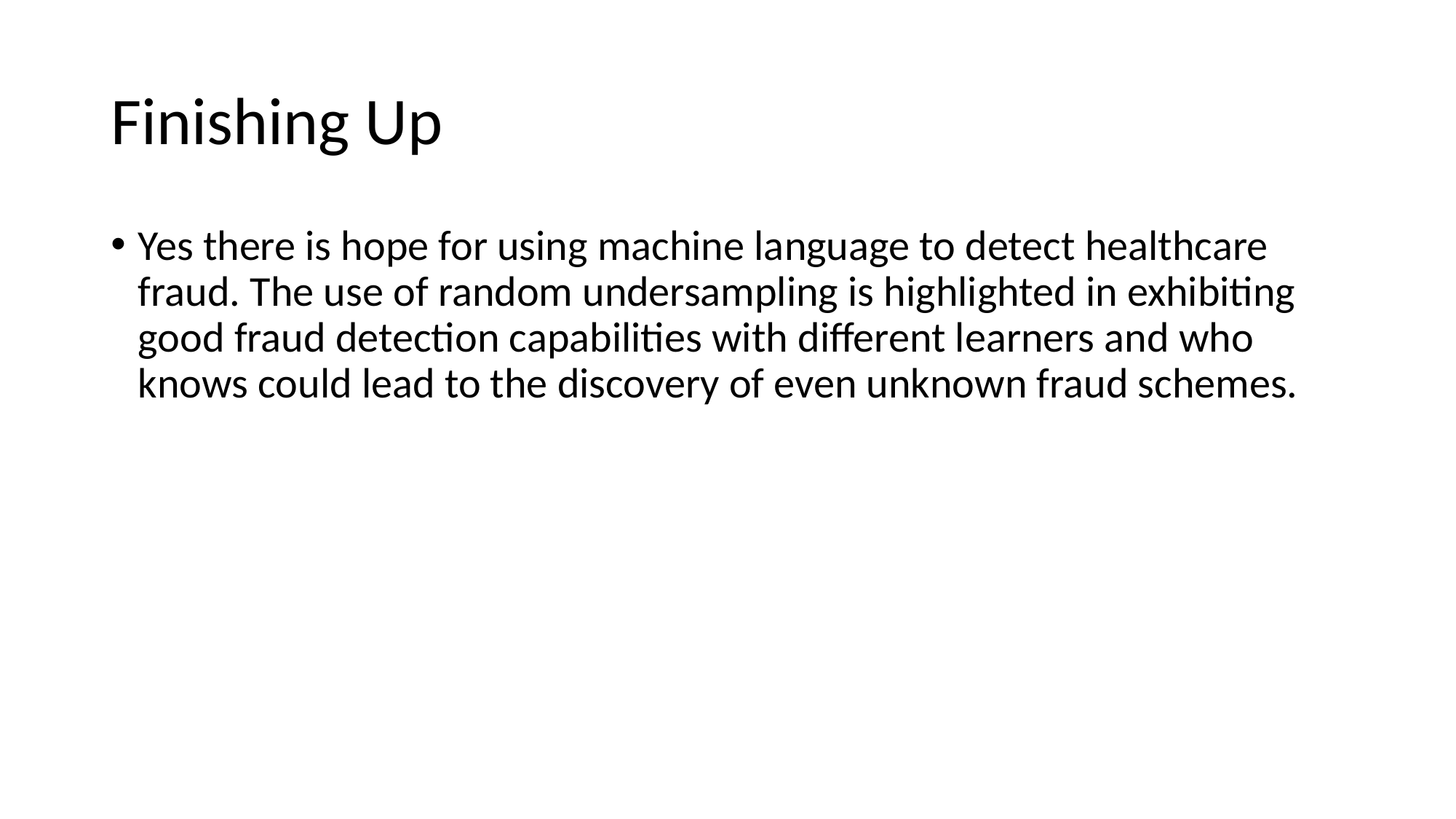

# Finishing Up
Yes there is hope for using machine language to detect healthcare fraud. The use of random undersampling is highlighted in exhibiting good fraud detection capabilities with different learners and who knows could lead to the discovery of even unknown fraud schemes.